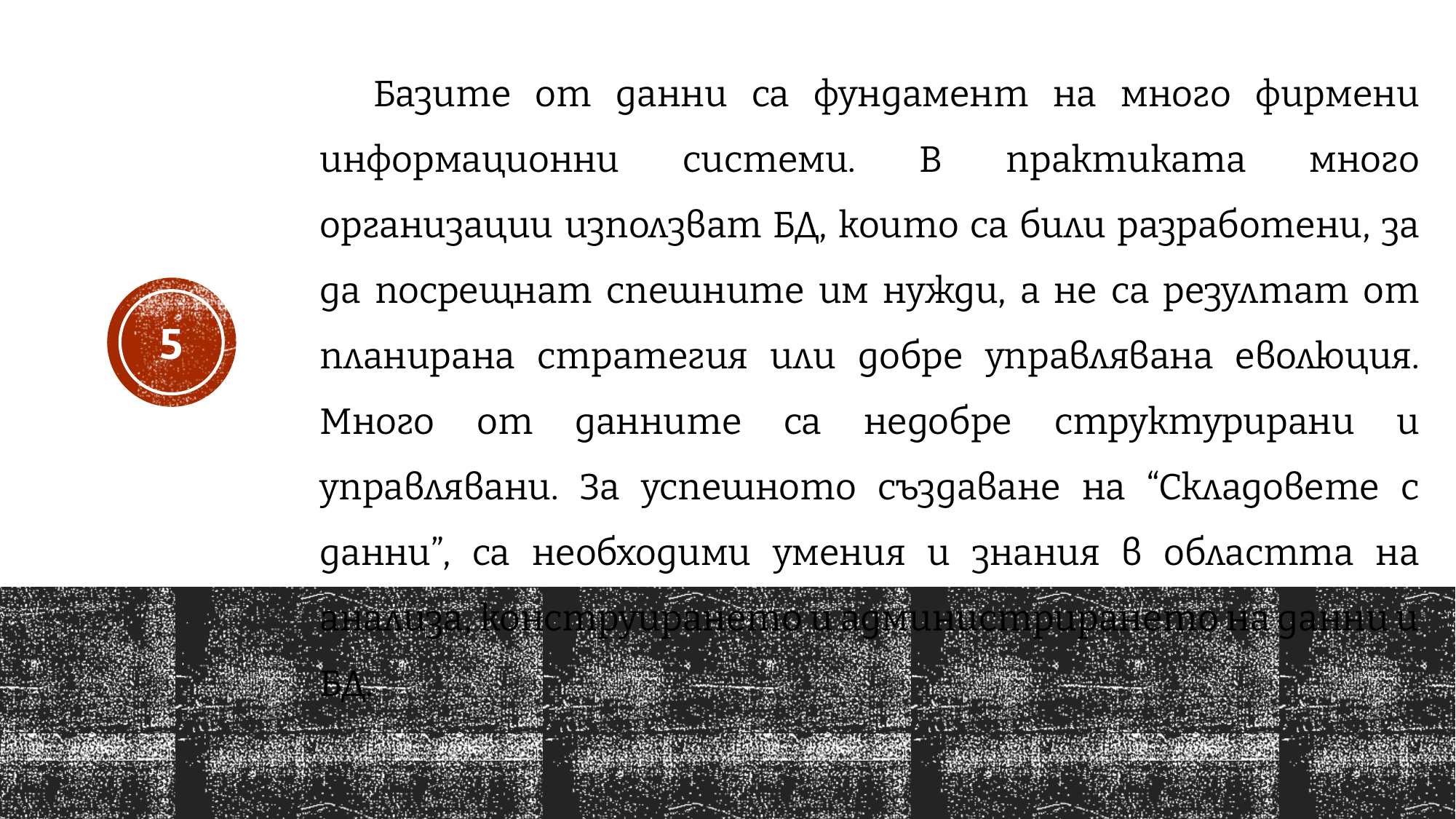

Базите от данни са фундамент на много фирмени информационни системи. В практиката много организации използват БД, които са били разработени, за да посрещнат спешните им нужди, а не са резултат от планирана стратегия или добре управлявана еволюция. Много от данните са недобре структурирани и управлявани. За успешното създаване на “Складовете с данни”, са необходими умения и знания в областта на анализа, конструирането и администрирането на данни и БД.

5